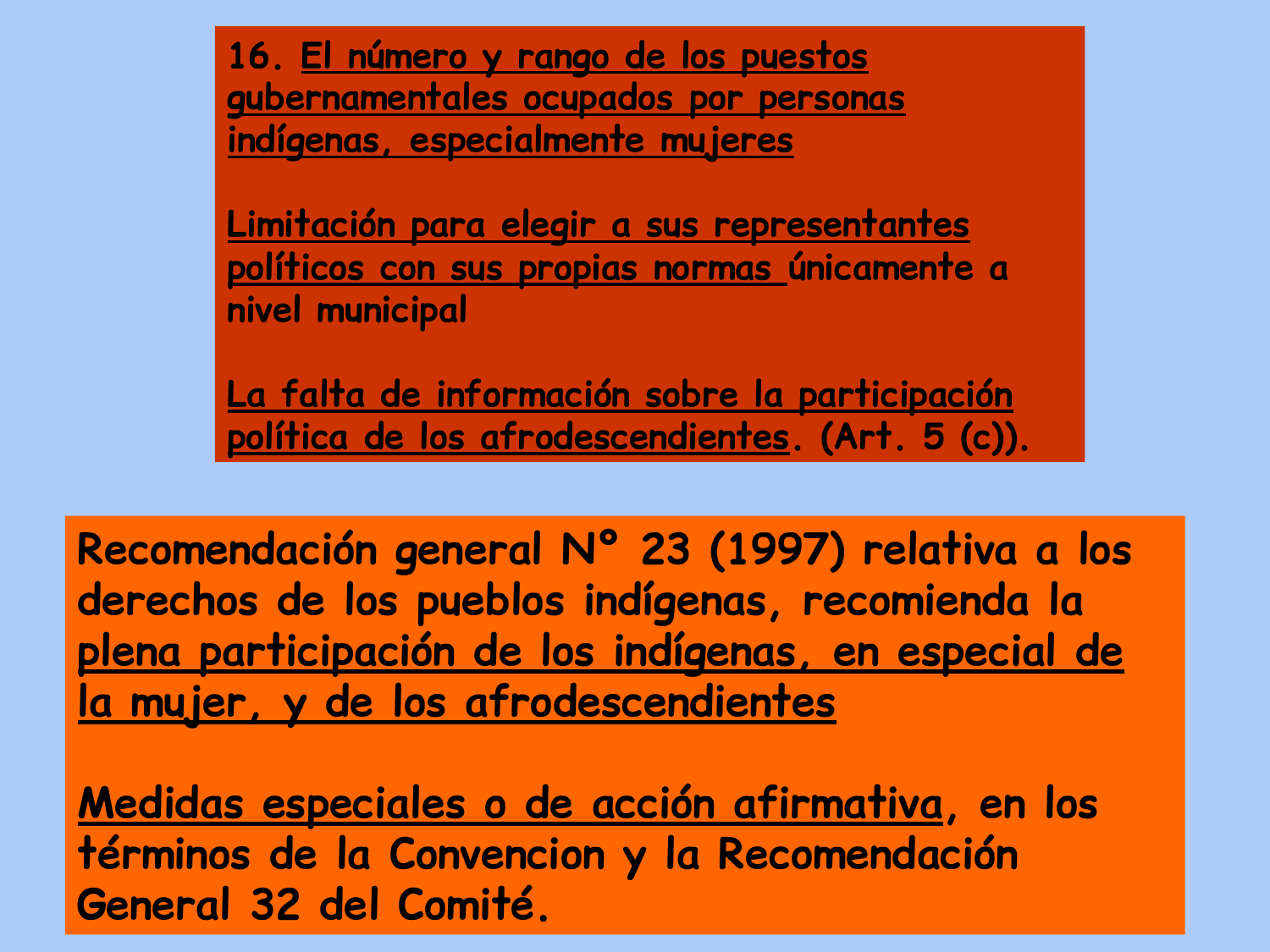

16. El número y rango de los puestos gubernamentales ocupados por personas indígenas, especialmente mujeres

Limitación para elegir a sus representantes políticos con sus propias normas únicamente a nivel municipal

La falta de información sobre la participación política de los afrodescendientes. (Art. 5 (c)).
Recomendación general Nº 23 (1997) relativa a los derechos de los pueblos indígenas, recomienda la plena participación de los indígenas, en especial de la mujer, y de los afrodescendientes

Medidas especiales o de acción afirmativa, en los términos de la Convencion y la Recomendación General 32 del Comité.